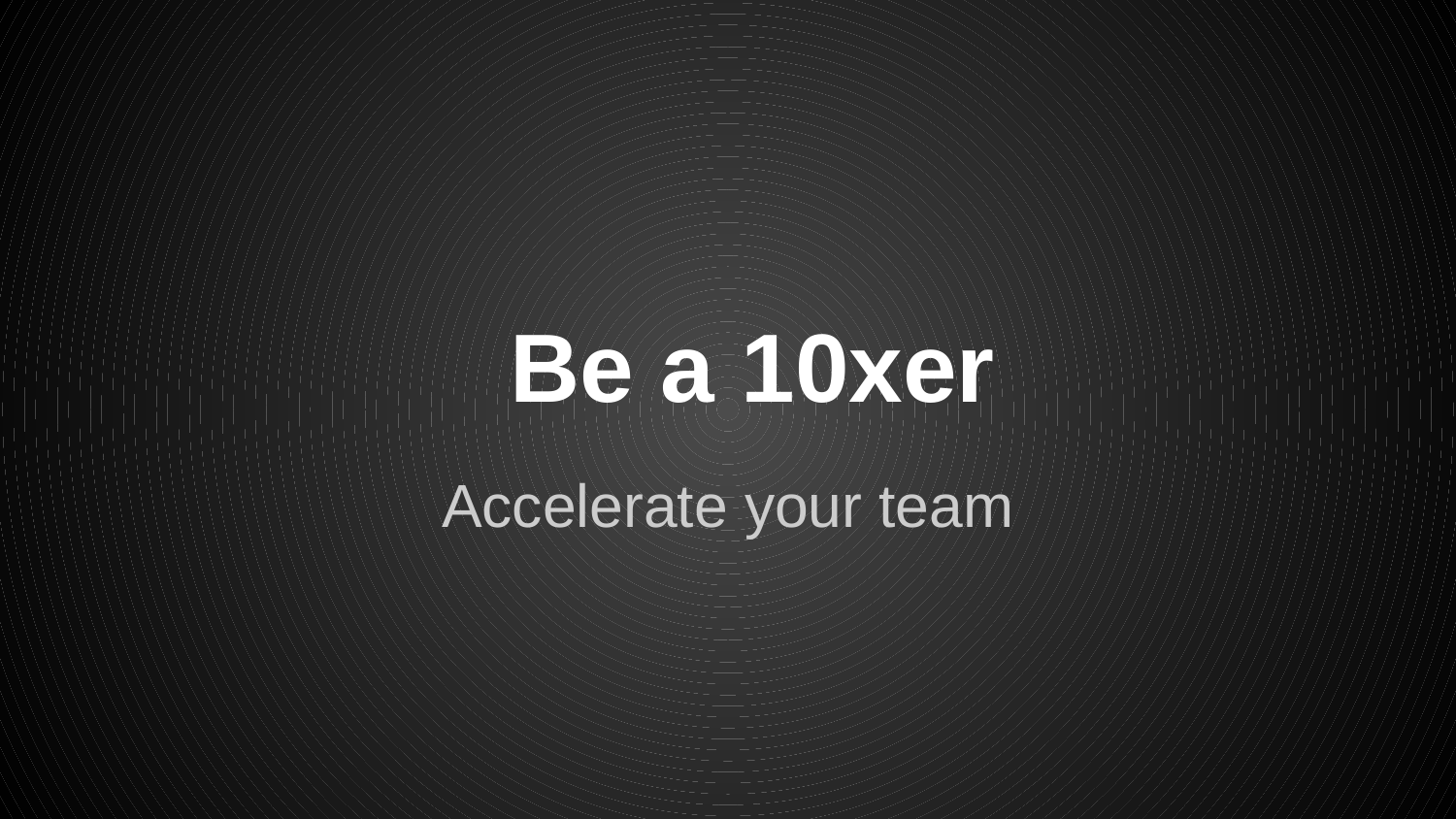

# Be a 10xer
Accelerate your team